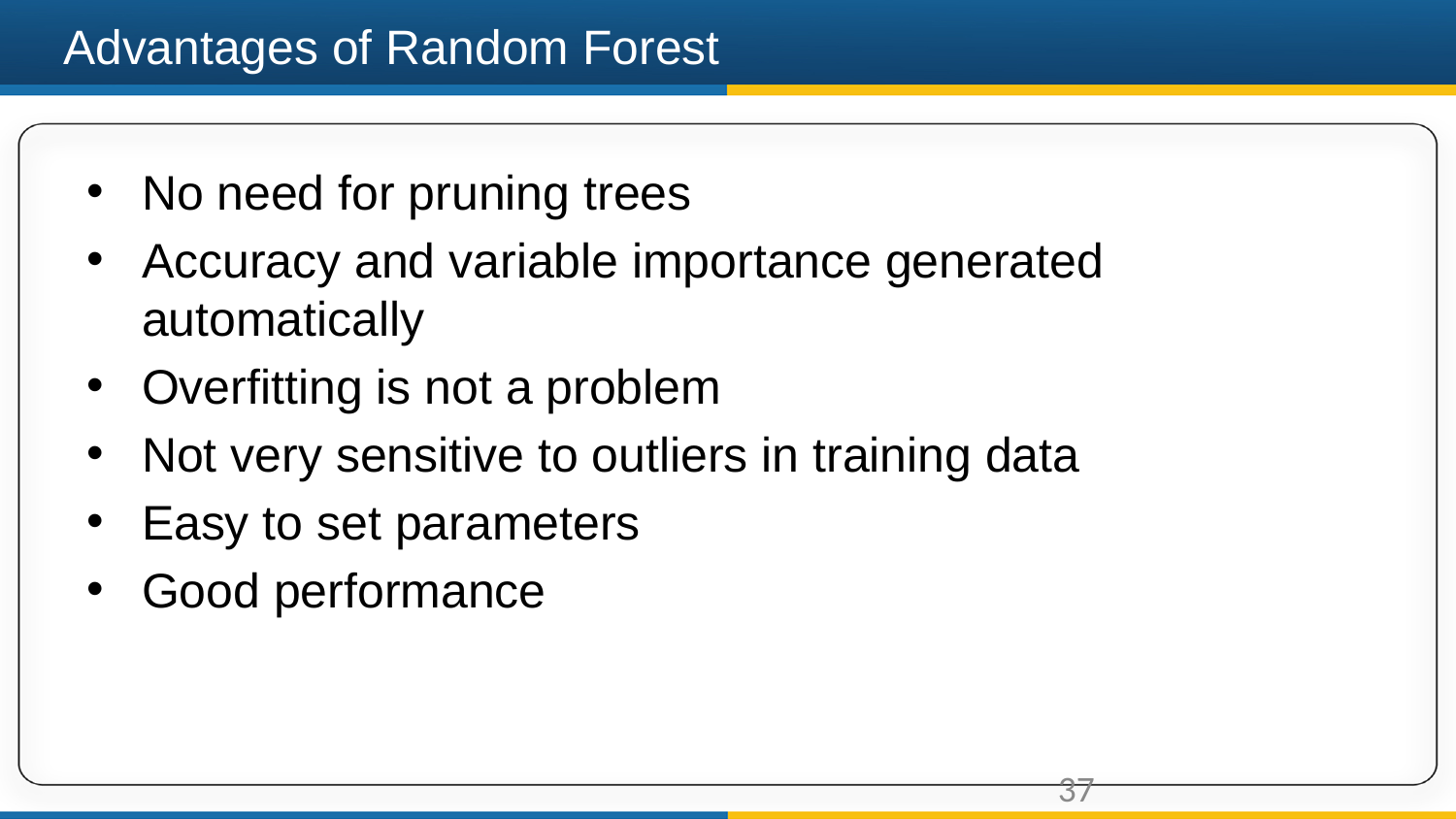

# Advantages of Random Forest
No need for pruning trees
Accuracy and variable importance generated automatically
Overfitting is not a problem
Not very sensitive to outliers in training data
Easy to set parameters
Good performance
37